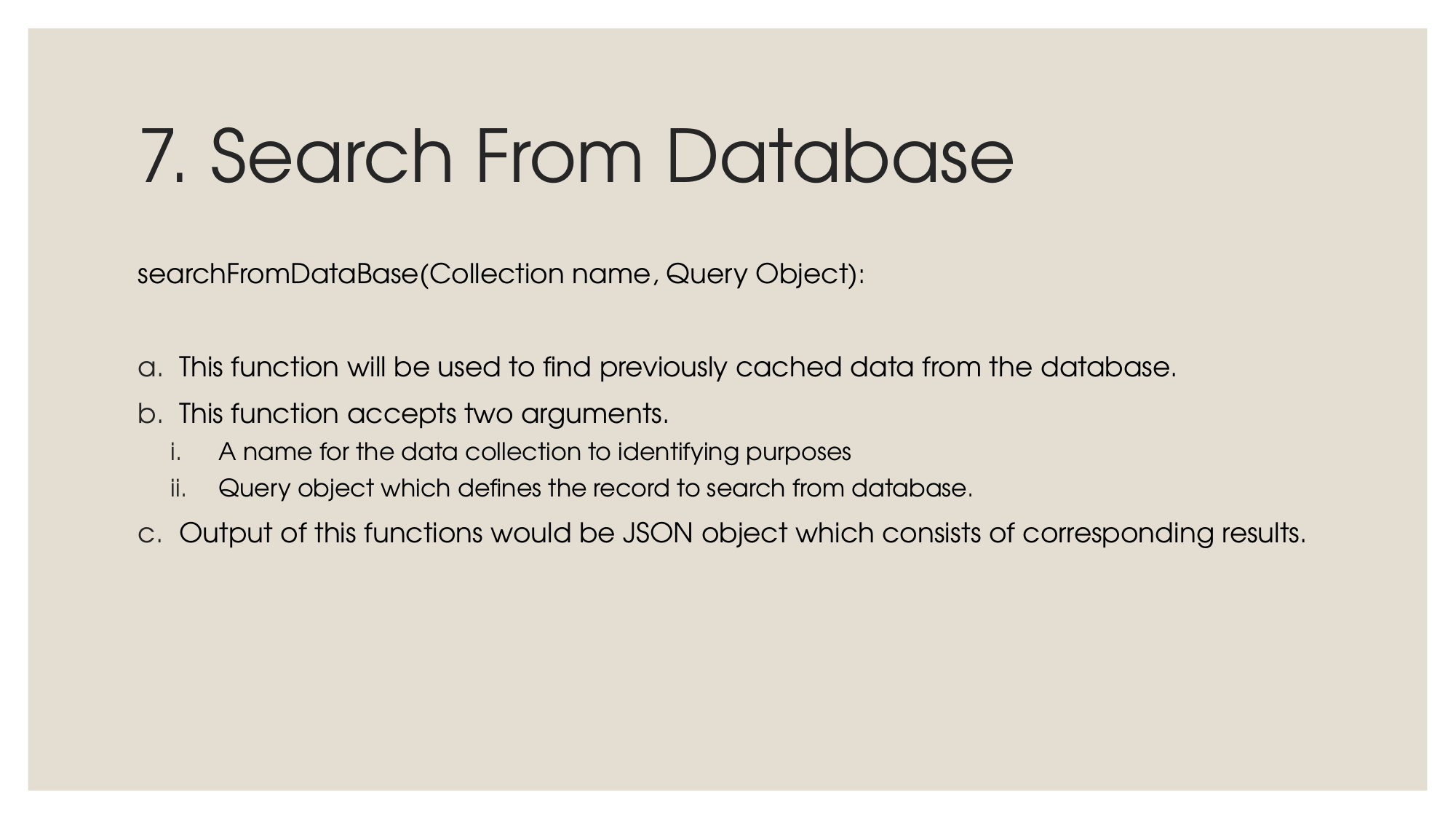

# 7. Search From Database
searchFromDataBase(Collection name, Query Object):

This function will be used to find previously cached data from the database.
This function accepts two arguments.
A name for the data collection to identifying purposes
Query object which defines the record to search from database.
Output of this functions would be JSON object which consists of corresponding results.